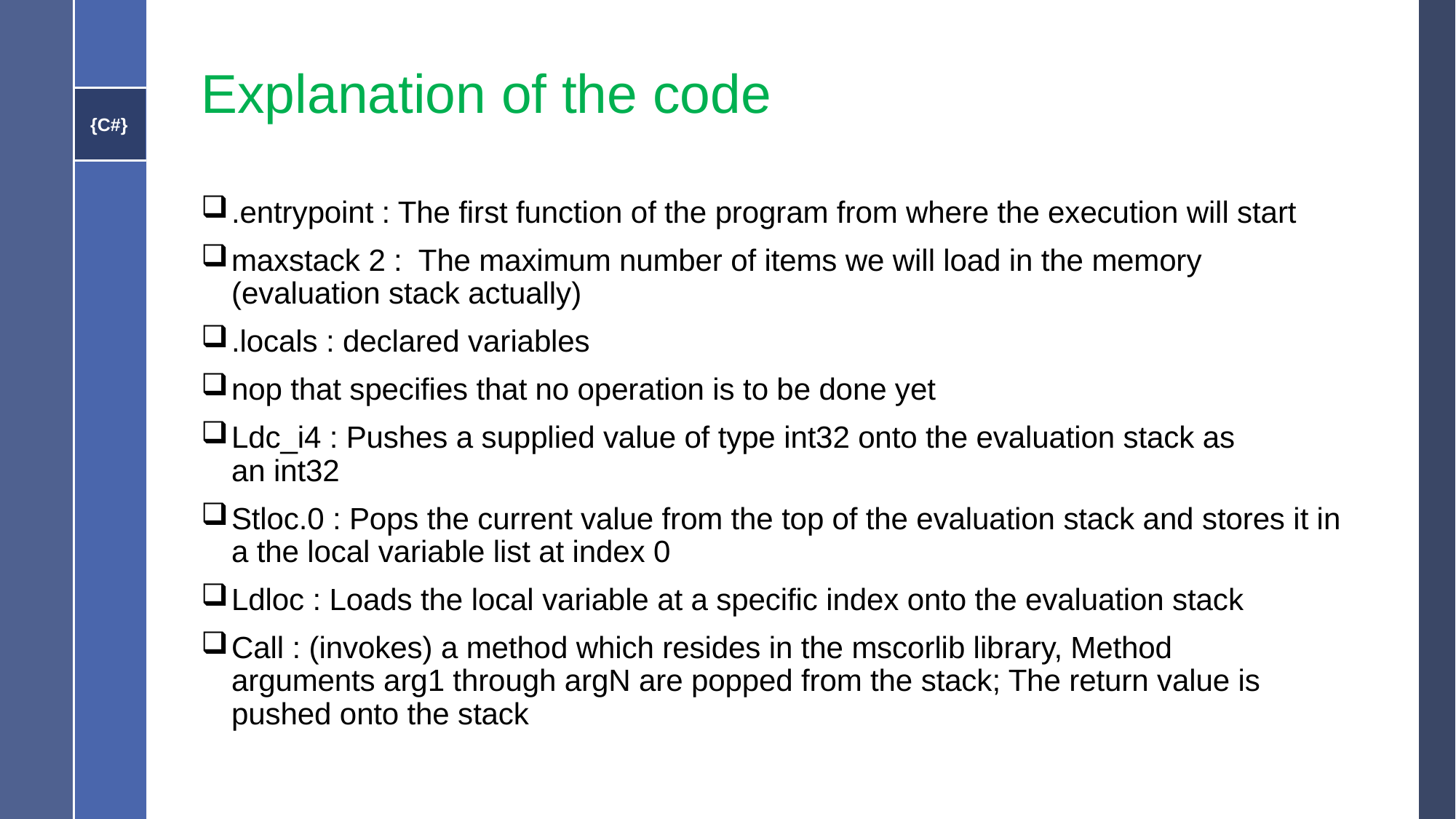

# Explanation of the code
.entrypoint : The first function of the program from where the execution will start
maxstack 2 :  The maximum number of items we will load in the memory (evaluation stack actually)
.locals : declared variables
nop that specifies that no operation is to be done yet
Ldc_i4 : Pushes a supplied value of type int32 onto the evaluation stack as an int32
Stloc.0 : Pops the current value from the top of the evaluation stack and stores it in a the local variable list at index 0
Ldloc : Loads the local variable at a specific index onto the evaluation stack
Call : (invokes) a method which resides in the mscorlib library, Method arguments arg1 through argN are popped from the stack; The return value is pushed onto the stack